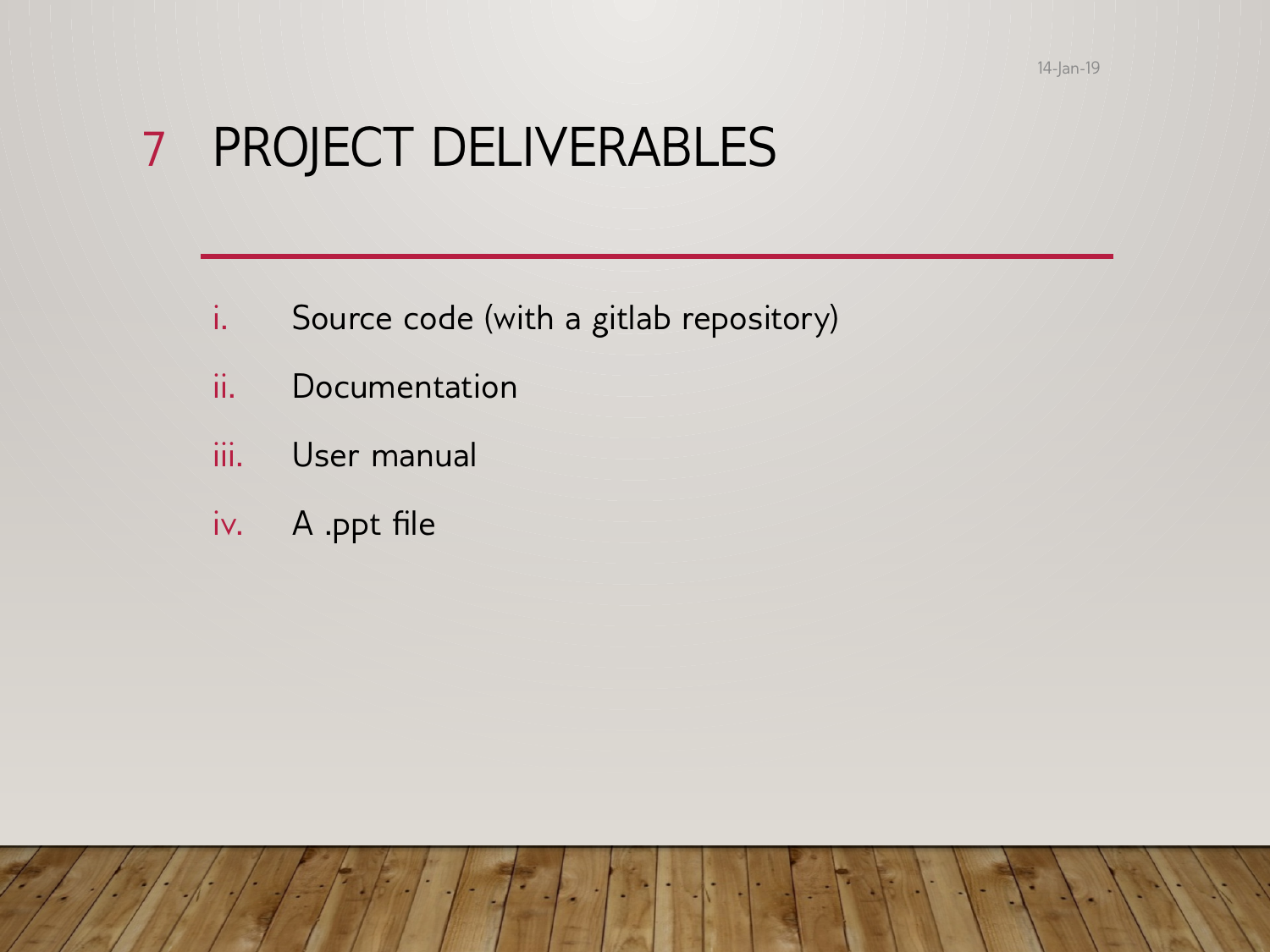

14-Jan-19
7
# Project Deliverables
Source code (with a gitlab repository)
Documentation
User manual
A .ppt file